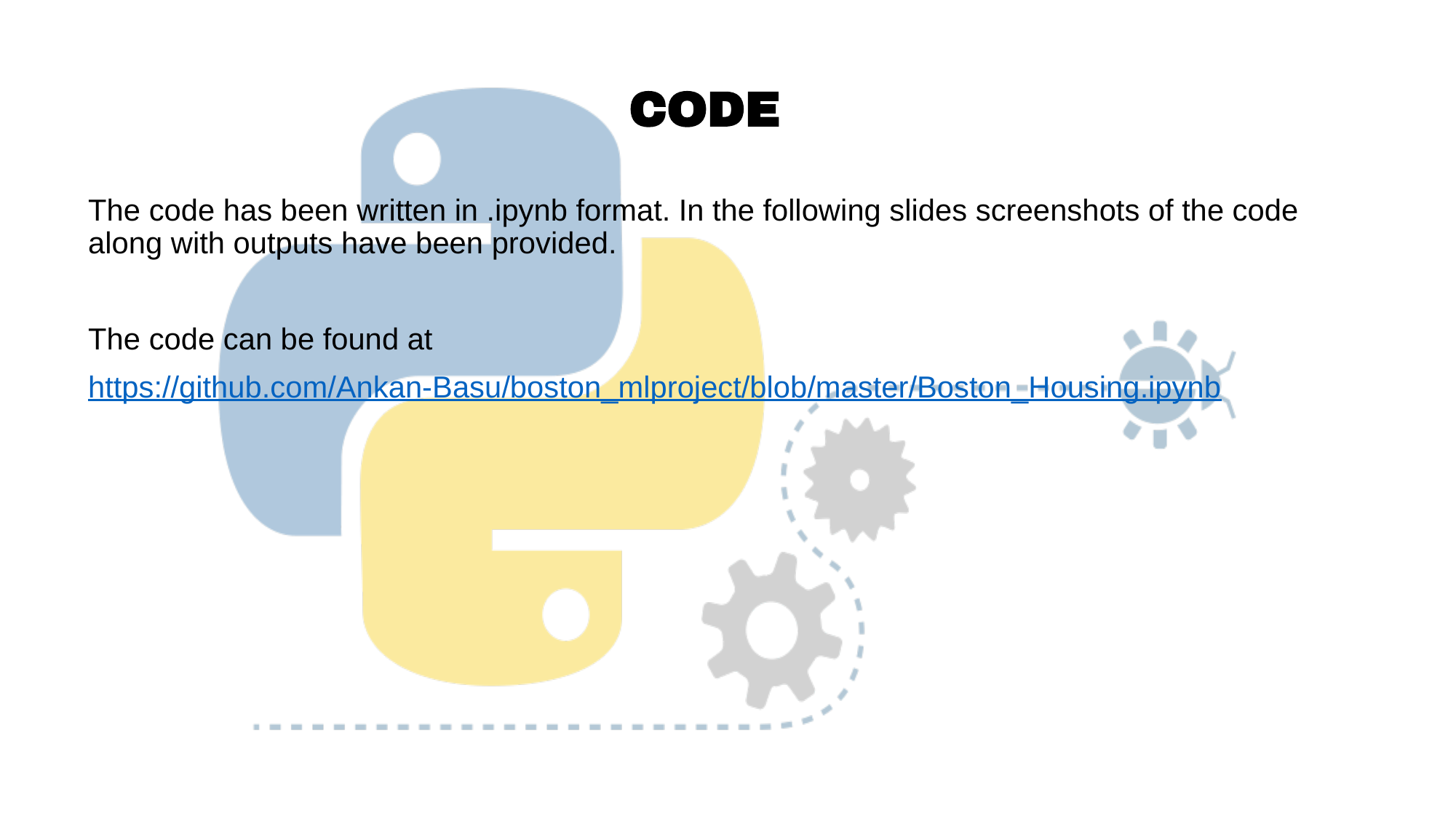

# CODE
The code has been written in .ipynb format. In the following slides screenshots of the code along with outputs have been provided.

The code can be found at
https://github.com/Ankan-Basu/boston_mlproject/blob/master/Boston_Housing.ipynb